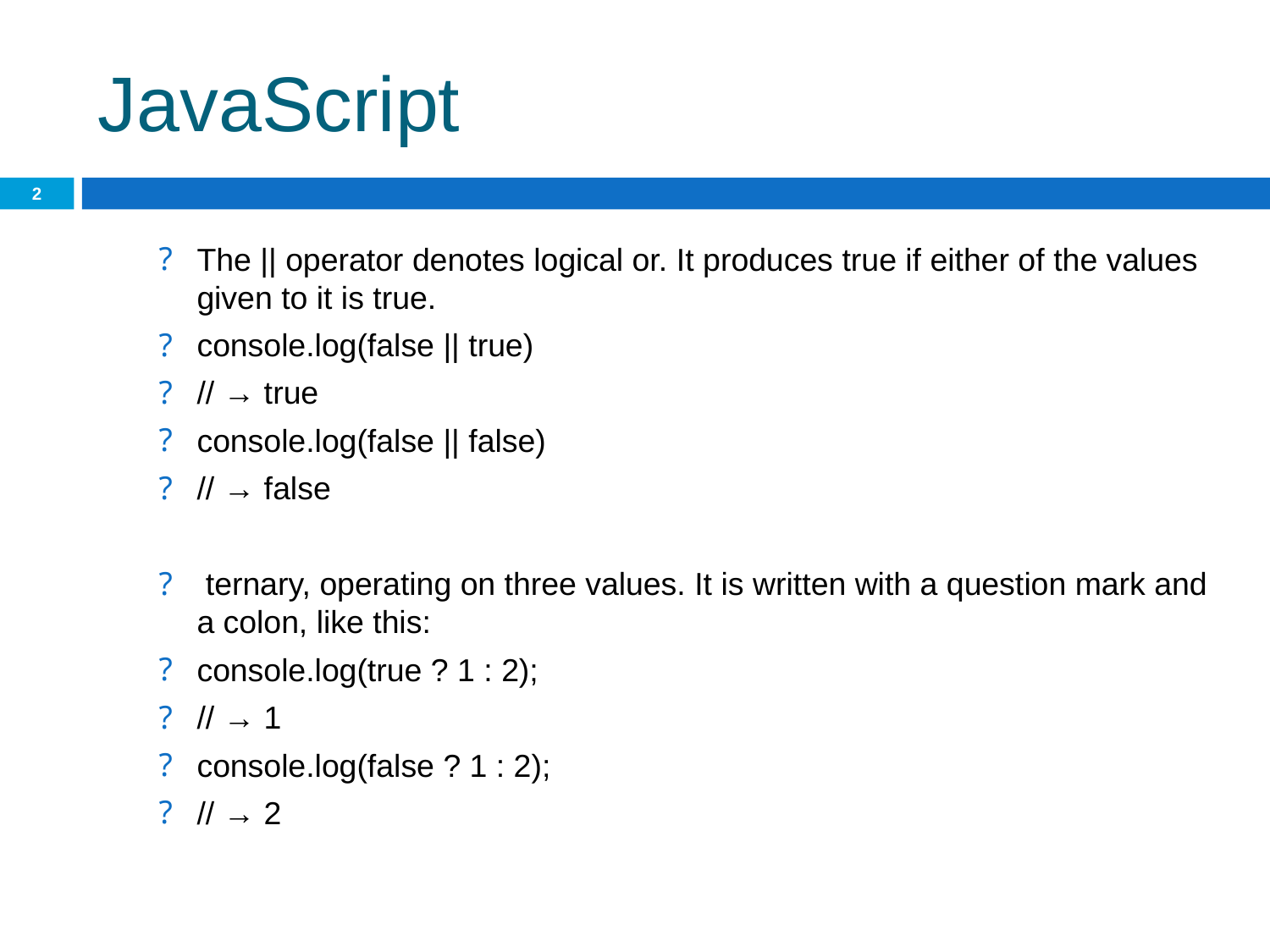

# JavaScript
2
The || operator denotes logical or. It produces true if either of the values given to it is true.
console.log(false || true)
// → true
console.log(false || false)
// → false

 ternary, operating on three values. It is written with a question mark and a colon, like this:
console.log(true ? 1 : 2);
// → 1
console.log(false ? 1 : 2);
// → 2